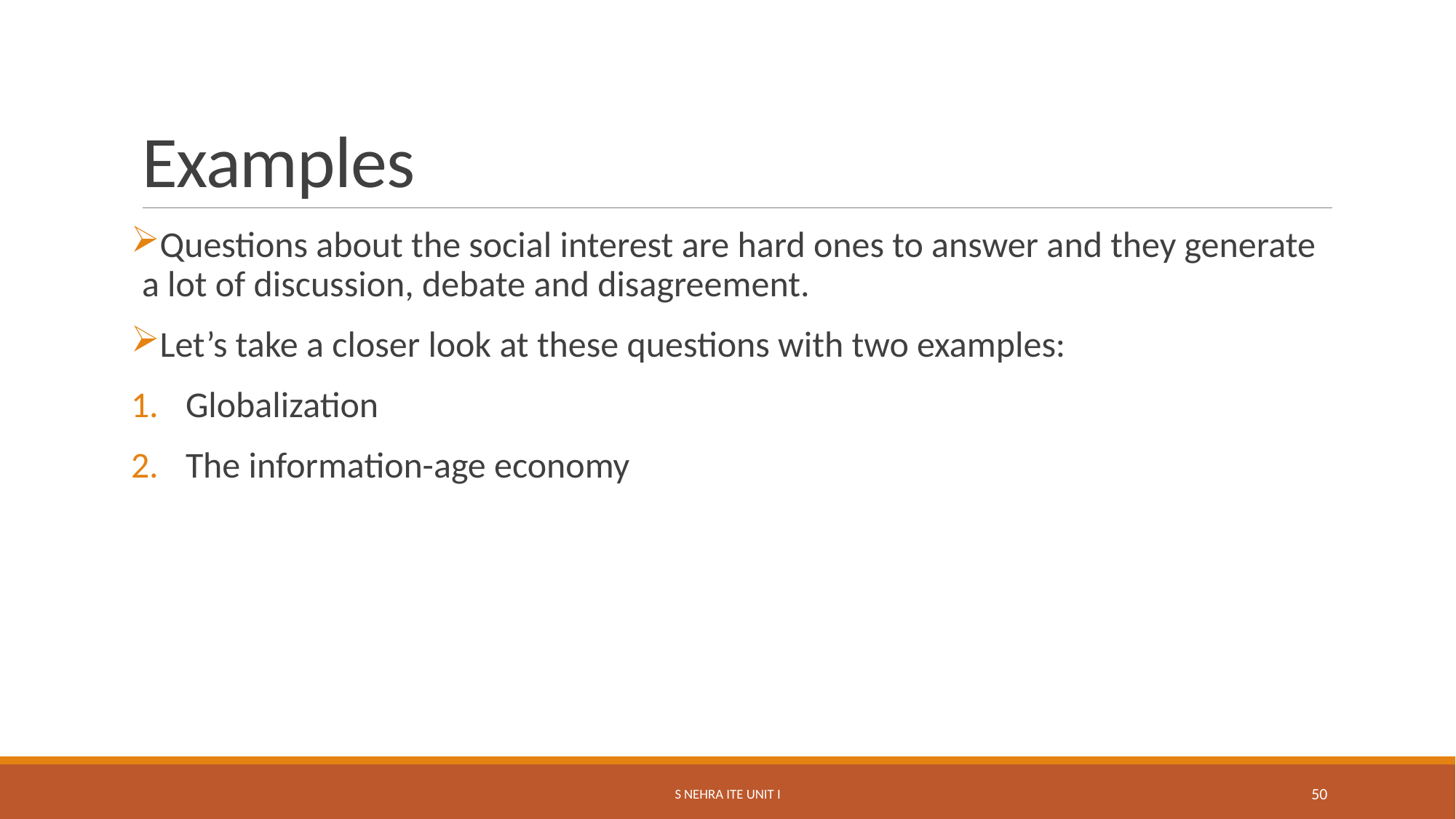

# Examples
Questions about the social interest are hard ones to answer and they generate a lot of discussion, debate and disagreement.
Let’s take a closer look at these questions with two examples:
Globalization
The information-age economy
S Nehra ITE Unit I
50